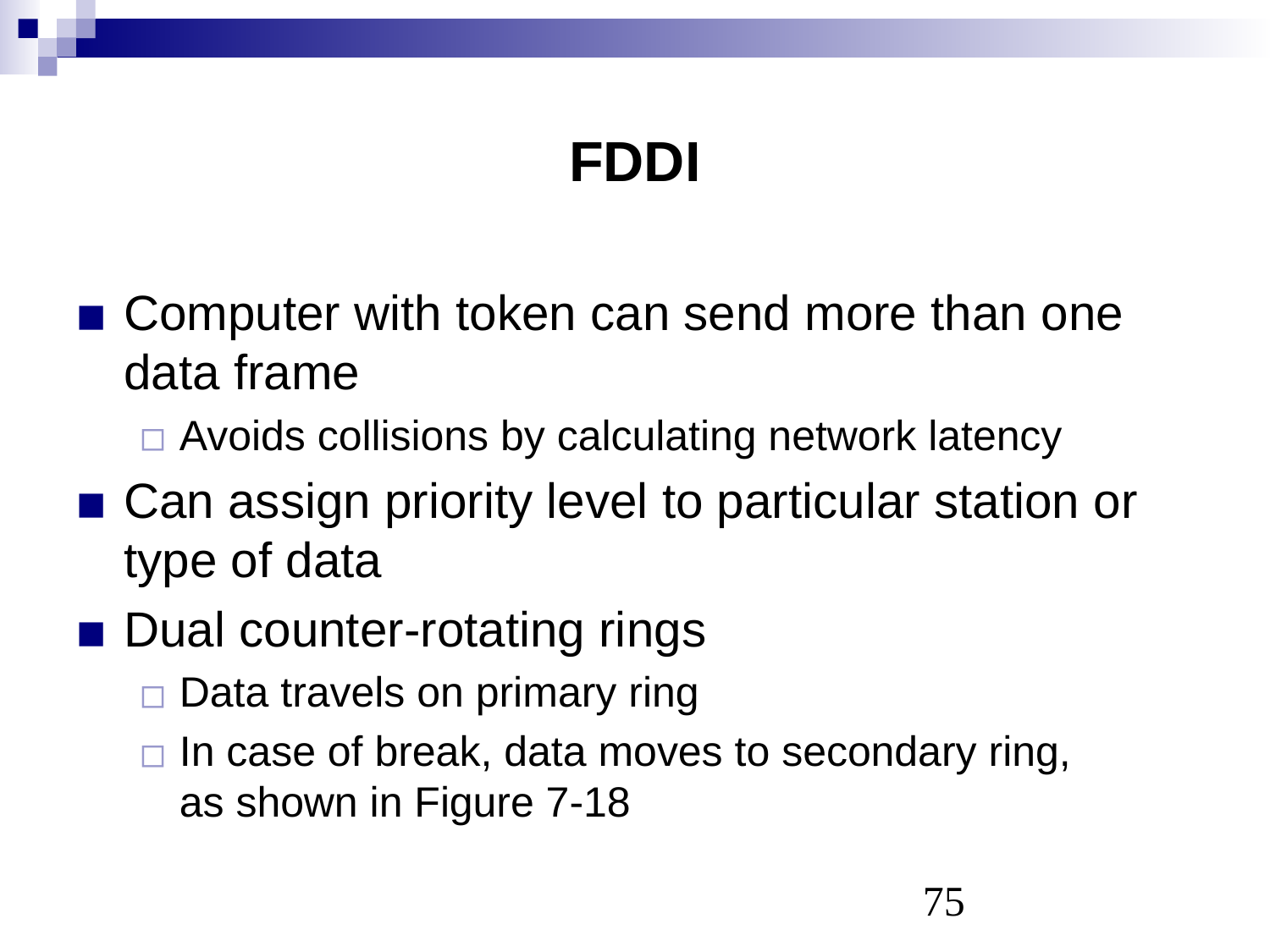

# FDDI
Computer with token can send more than one data frame
Avoids collisions by calculating network latency
Can assign priority level to particular station or type of data
Dual counter-rotating rings
Data travels on primary ring
In case of break, data moves to secondary ring,
as shown in Figure 7-18
75